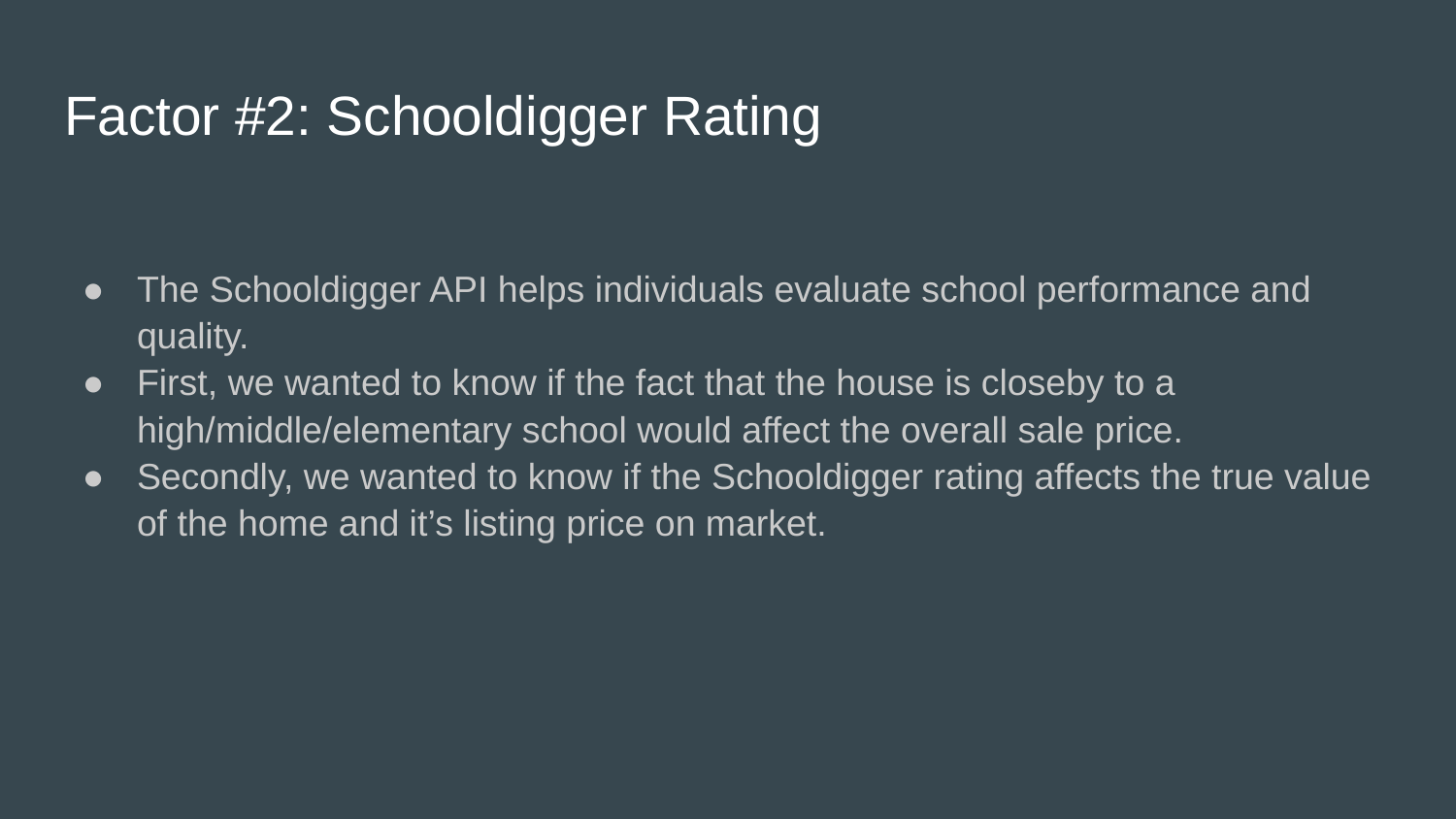

# Factor #2: Schooldigger Rating

The Schooldigger API helps individuals evaluate school performance and quality.
First, we wanted to know if the fact that the house is closeby to a high/middle/elementary school would affect the overall sale price.
Secondly, we wanted to know if the Schooldigger rating affects the true value of the home and it’s listing price on market.